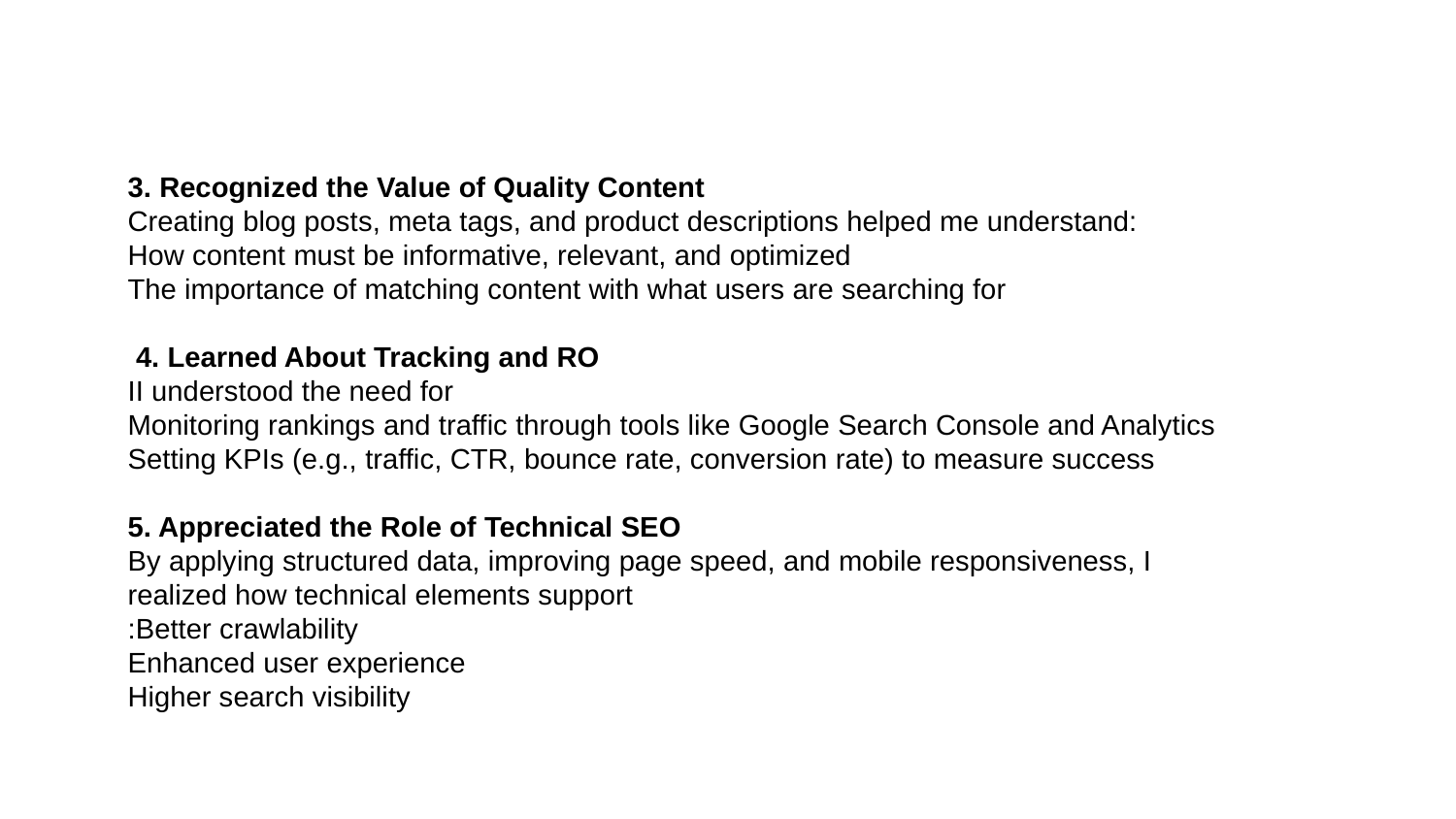

3. Recognized the Value of Quality Content
Creating blog posts, meta tags, and product descriptions helped me understand:
How content must be informative, relevant, and optimized
The importance of matching content with what users are searching for

 4. Learned About Tracking and RO
II understood the need for
Monitoring rankings and traffic through tools like Google Search Console and Analytics
Setting KPIs (e.g., traffic, CTR, bounce rate, conversion rate) to measure success

5. Appreciated the Role of Technical SEO
By applying structured data, improving page speed, and mobile responsiveness, I realized how technical elements support
:Better crawlability
Enhanced user experience
Higher search visibility